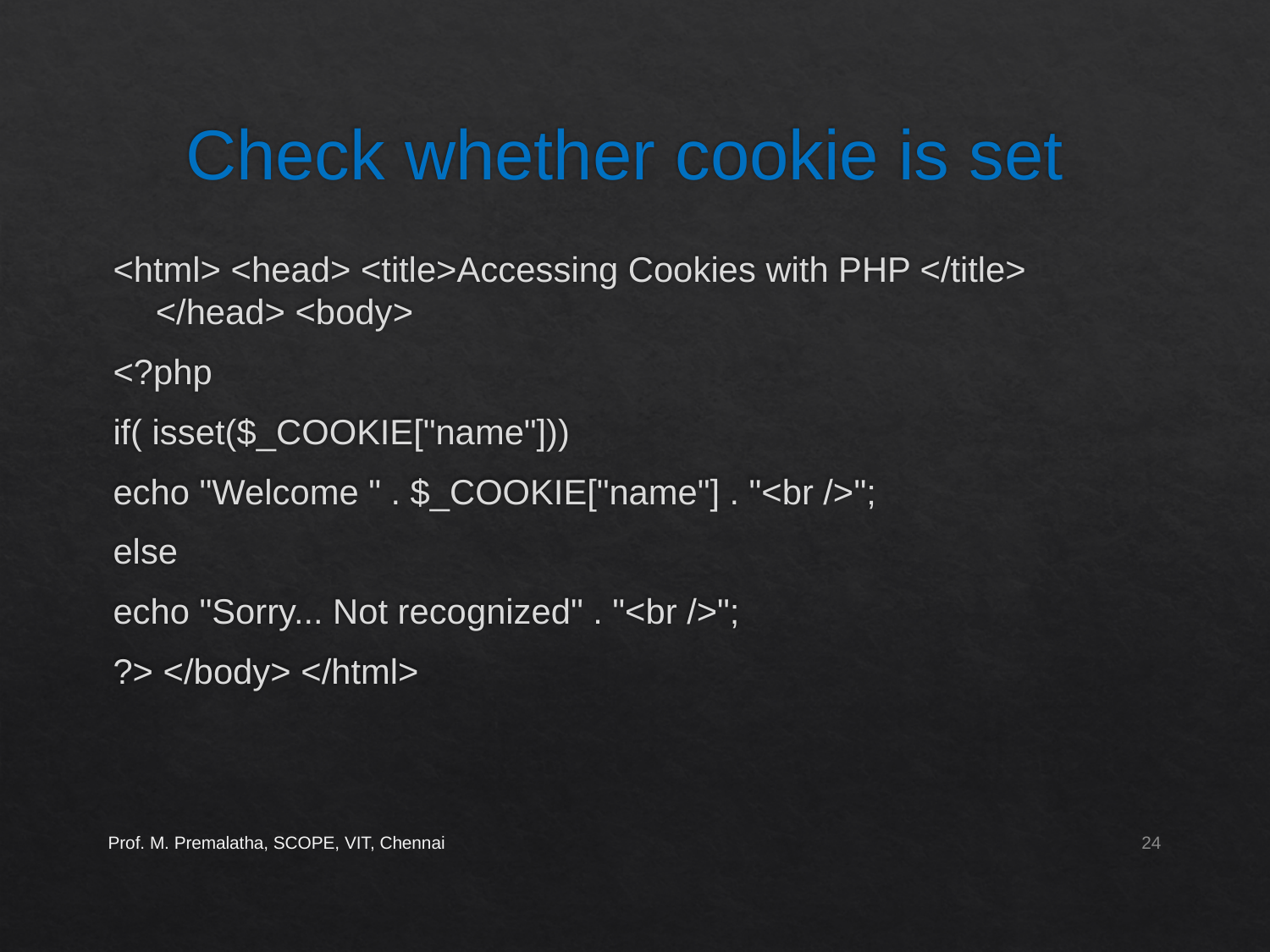

# Check whether cookie is set
<html> <head> <title>Accessing Cookies with PHP </title> </head> <body>
<?php
if( isset($_COOKIE["name"]))
echo "Welcome " . $_COOKIE["name"] . "<br />";
else
echo "Sorry... Not recognized" . "<br />";
?> </body> </html>
Prof. M. Premalatha, SCOPE, VIT, Chennai
24